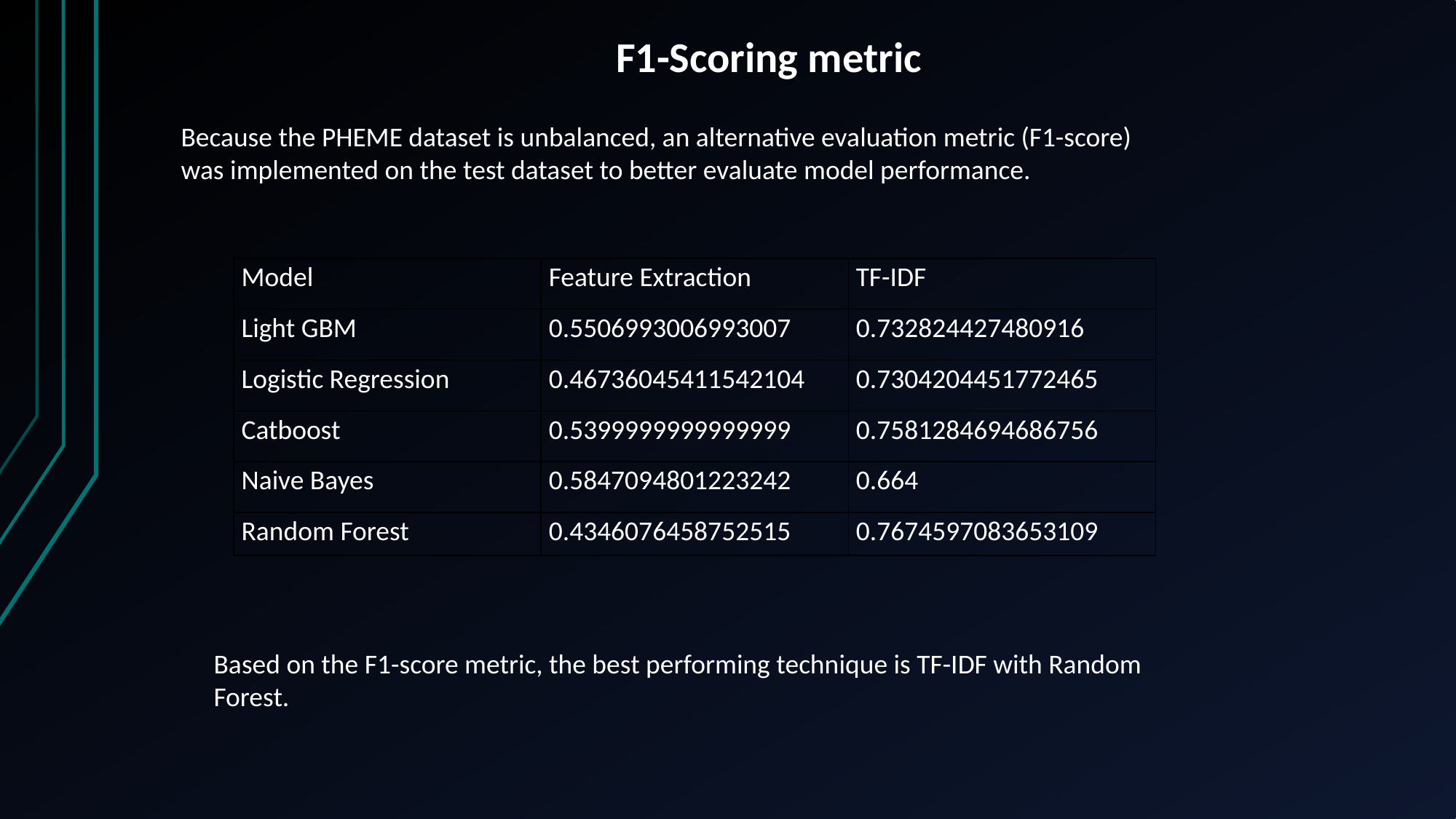

F1-Scoring metric
Because the PHEME dataset is unbalanced, an alternative evaluation metric (F1-score)
was implemented on the test dataset to better evaluate model performance.

| Model | Feature Extraction | TF-IDF |
| --- | --- | --- |
| Light GBM | 0.5506993006993007 | 0.732824427480916 |
| Logistic Regression | 0.46736045411542104 | 0.7304204451772465 |
| Catboost | 0.5399999999999999 | 0.7581284694686756 |
| Naive Bayes | 0.5847094801223242 | 0.664 |
| Random Forest | 0.4346076458752515 | 0.7674597083653109 |
Based on the F1-score metric, the best performing technique is TF-IDF with Random Forest.